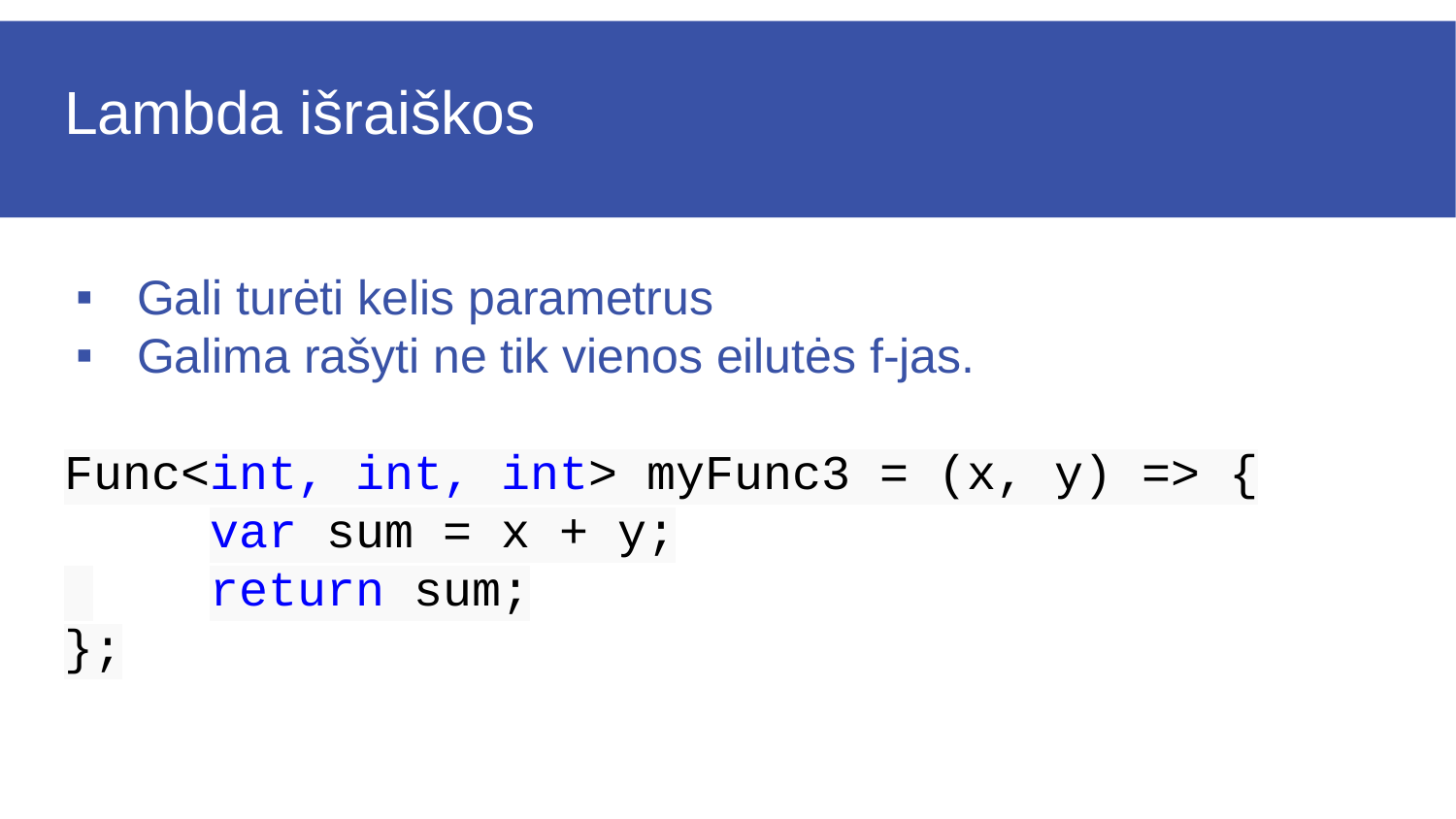

# Lambda išraiškos

Gali turėti kelis parametrus
Galima rašyti ne tik vienos eilutės f-jas.

Func<int, int, int> myFunc3 = (x, y) => {
	var sum = x + y;
 	return sum;
};